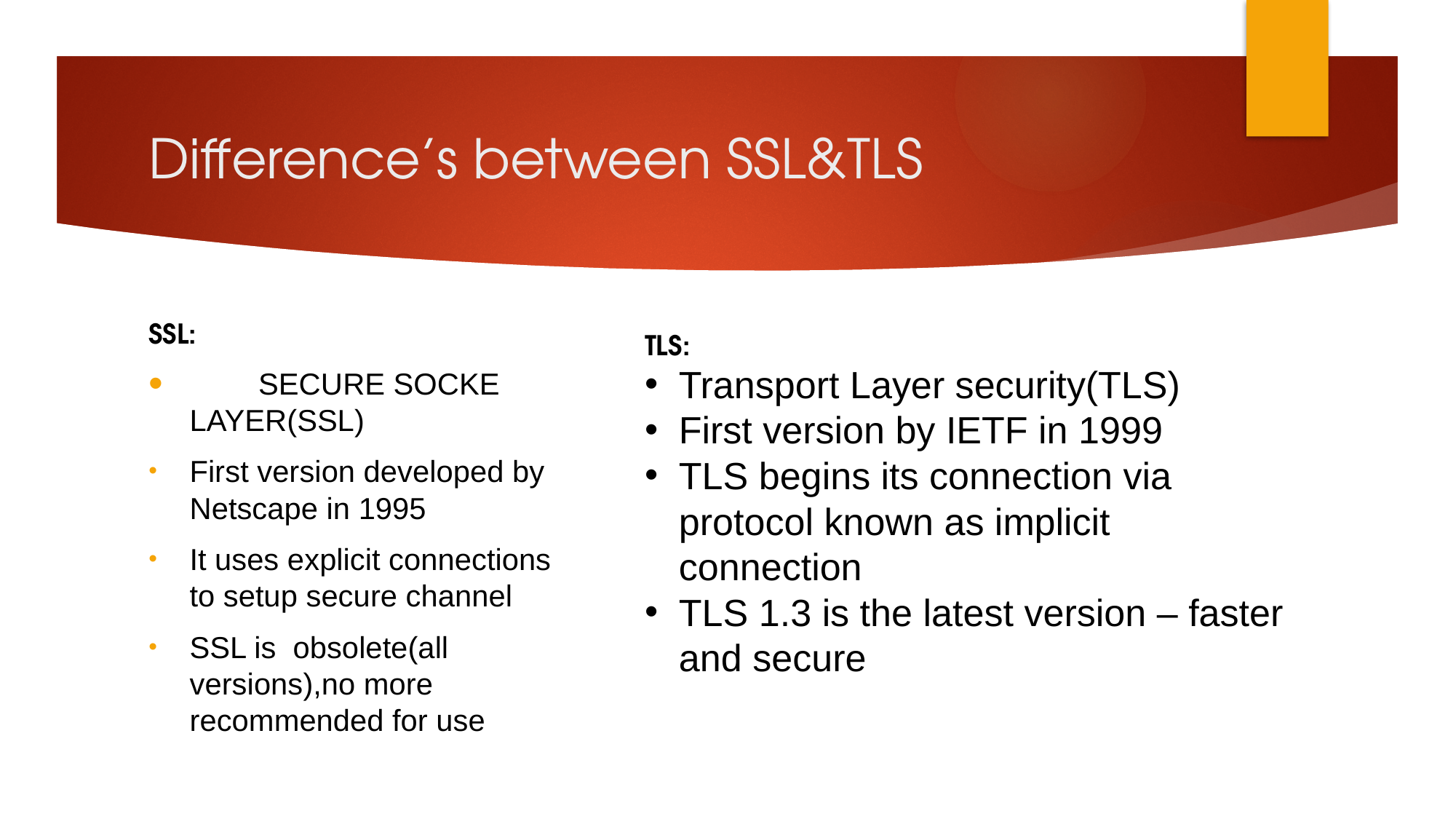

# Difference’s between SSL&TLS
SSL:
         SECURE SOCKE LAYER(SSL)
First version developed by Netscape in 1995
It uses explicit connections to setup secure channel
SSL is  obsolete(all versions),no more recommended for use

TLS:
Transport Layer security(TLS)
First version by IETF in 1999
TLS begins its connection via protocol known as implicit connection
TLS 1.3 is the latest version – faster and secure